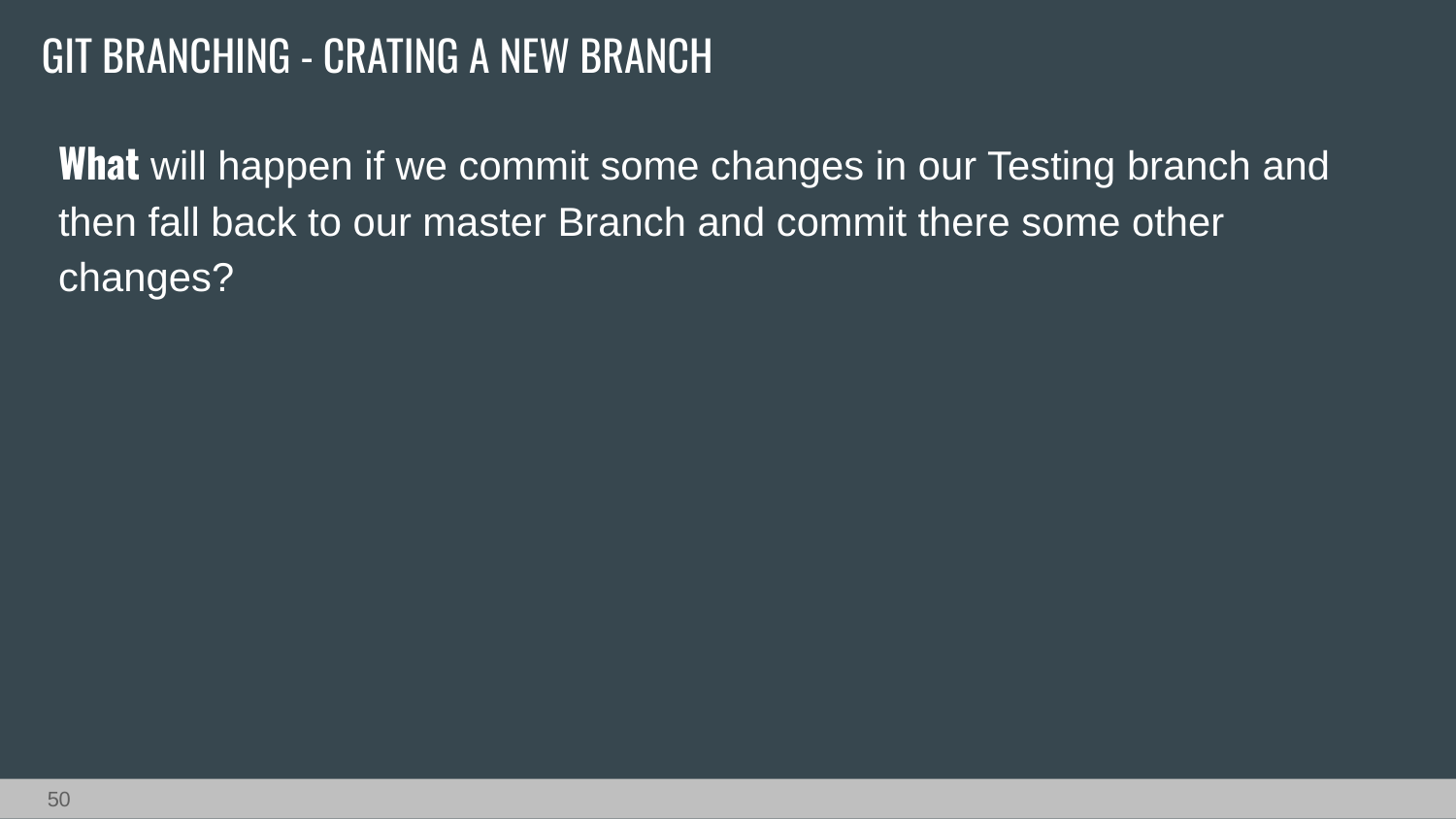

GIT BRANCHING - CRATING A NEW BRANCH
What will happen if we commit some changes in our Testing branch and then fall back to our master Branch and commit there some other changes?